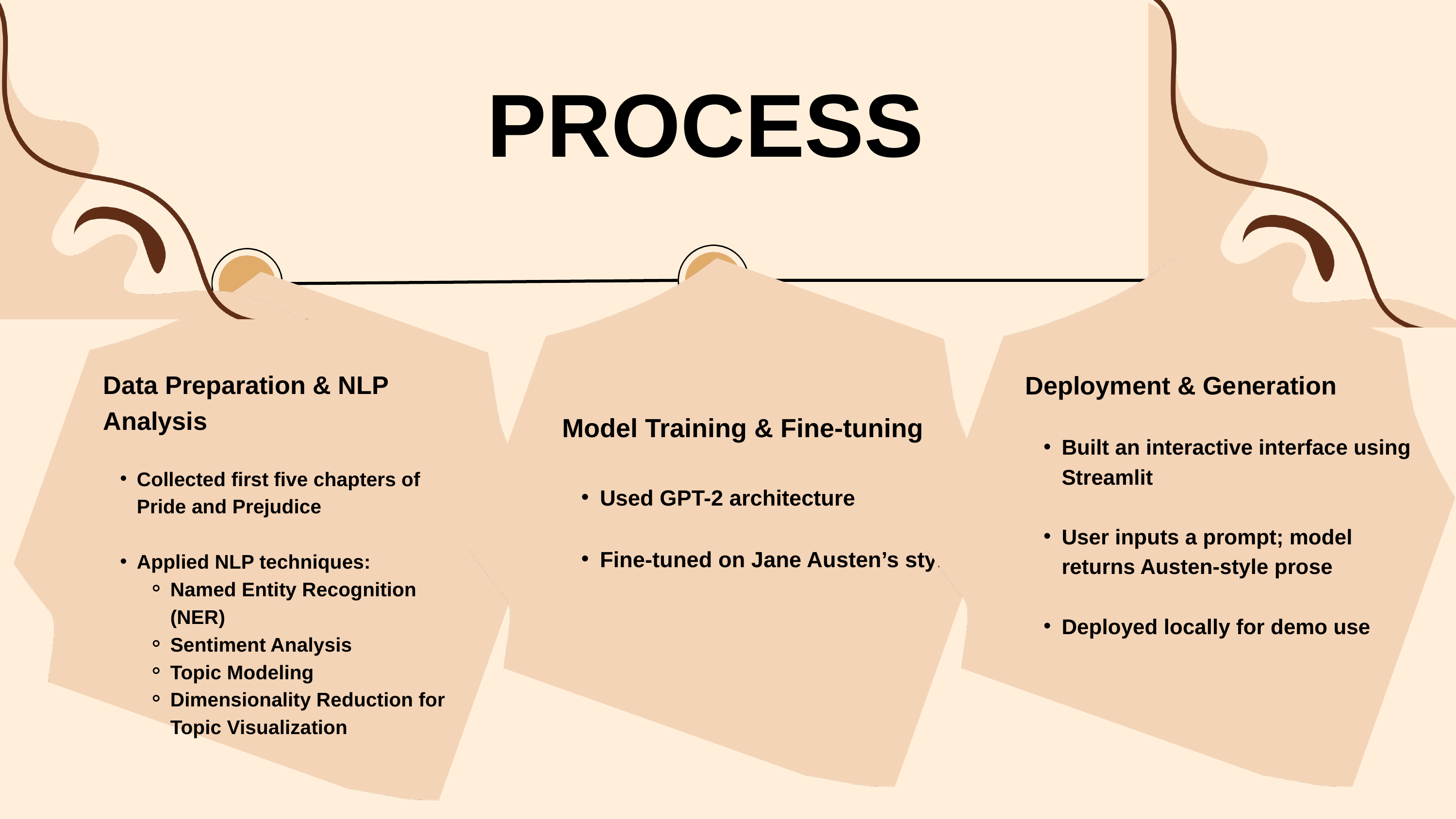

PROCESS

Data Preparation & NLP Analysis

Collected first five chapters of Pride and Prejudice

Applied NLP techniques:
Named Entity Recognition (NER)
Sentiment Analysis
Topic Modeling
Dimensionality Reduction for Topic Visualization

Deployment & Generation

Built an interactive interface using Streamlit

User inputs a prompt; model returns Austen-style prose

Deployed locally for demo use

Model Training & Fine-tuning

Used GPT-2 architecture

Fine-tuned on Jane Austen’s style